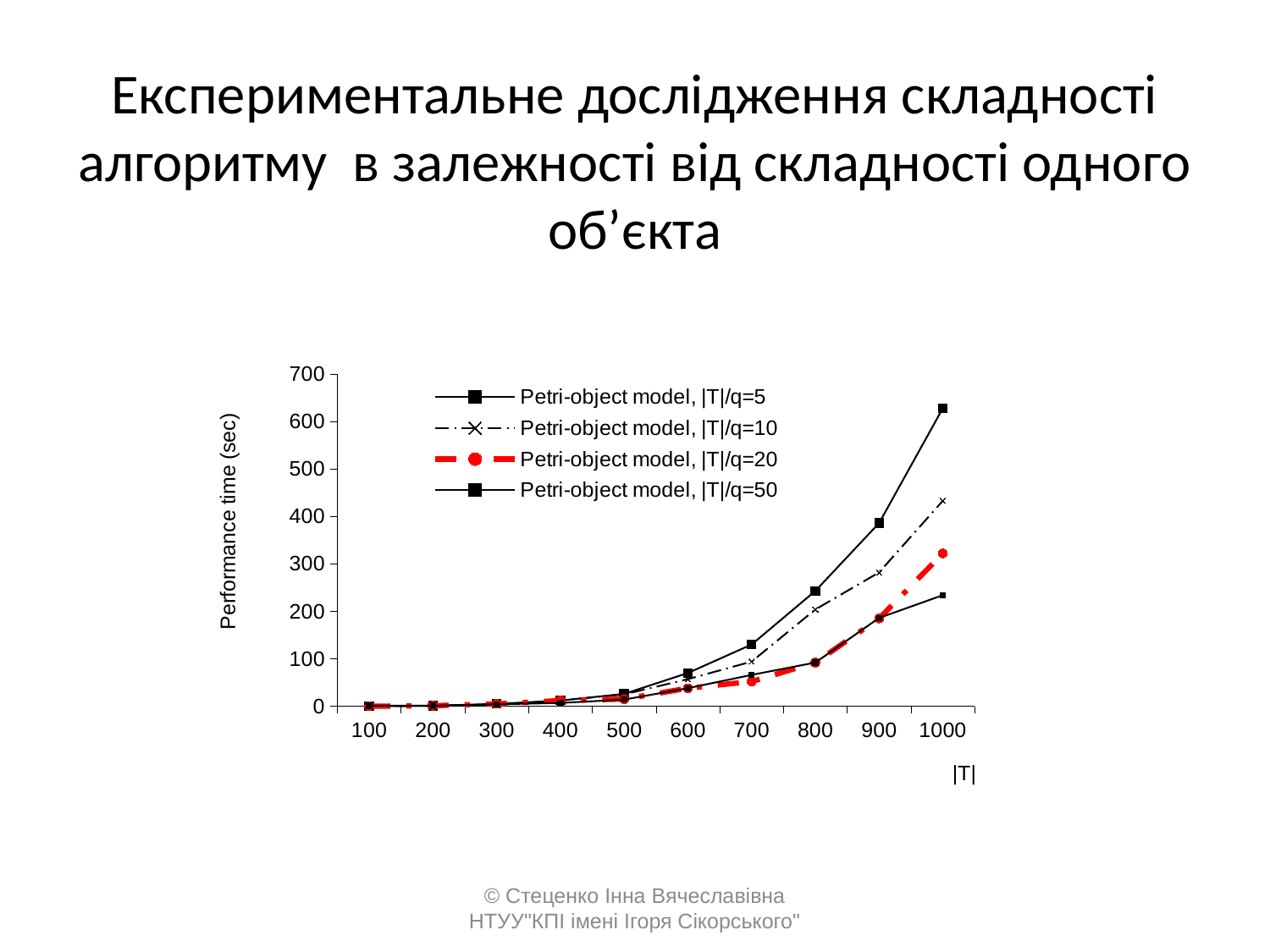

# Експериментальне дослідження складності алгоритму  в залежності від складності одного об’єкта

### Chart

| Category |  |  |  |  |
|---|---|---|---|---|
| 100 | 0.0 | 0.0 | 0.0 | 1.0 |
| 200 | 1.0 | 1.0 | 1.0 | 1.0 |
| 300 | 5.0 | 3.0 | 5.0 | 4.0 |
| 400 | 12.0 | 12.0 | 12.0 | 7.0 |
| 500 | 26.0 | 25.0 | 15.0 | 14.0 |
| 600 | 70.0 | 57.0 | 38.0 | 38.0 |
| 700 | 130.0 | 94.0 | 52.0 | 66.0 |
| 800 | 243.0 | 204.0 | 92.0 | 92.0 |
| 900 | 386.0 | 282.0 | 185.0 | 186.0 |
| 1000 | 628.0 | 433.0 | 322.0 | 234.0 |
© Стеценко Інна Вячеславівна НТУУ"КПІ імені Ігоря Сікорського"